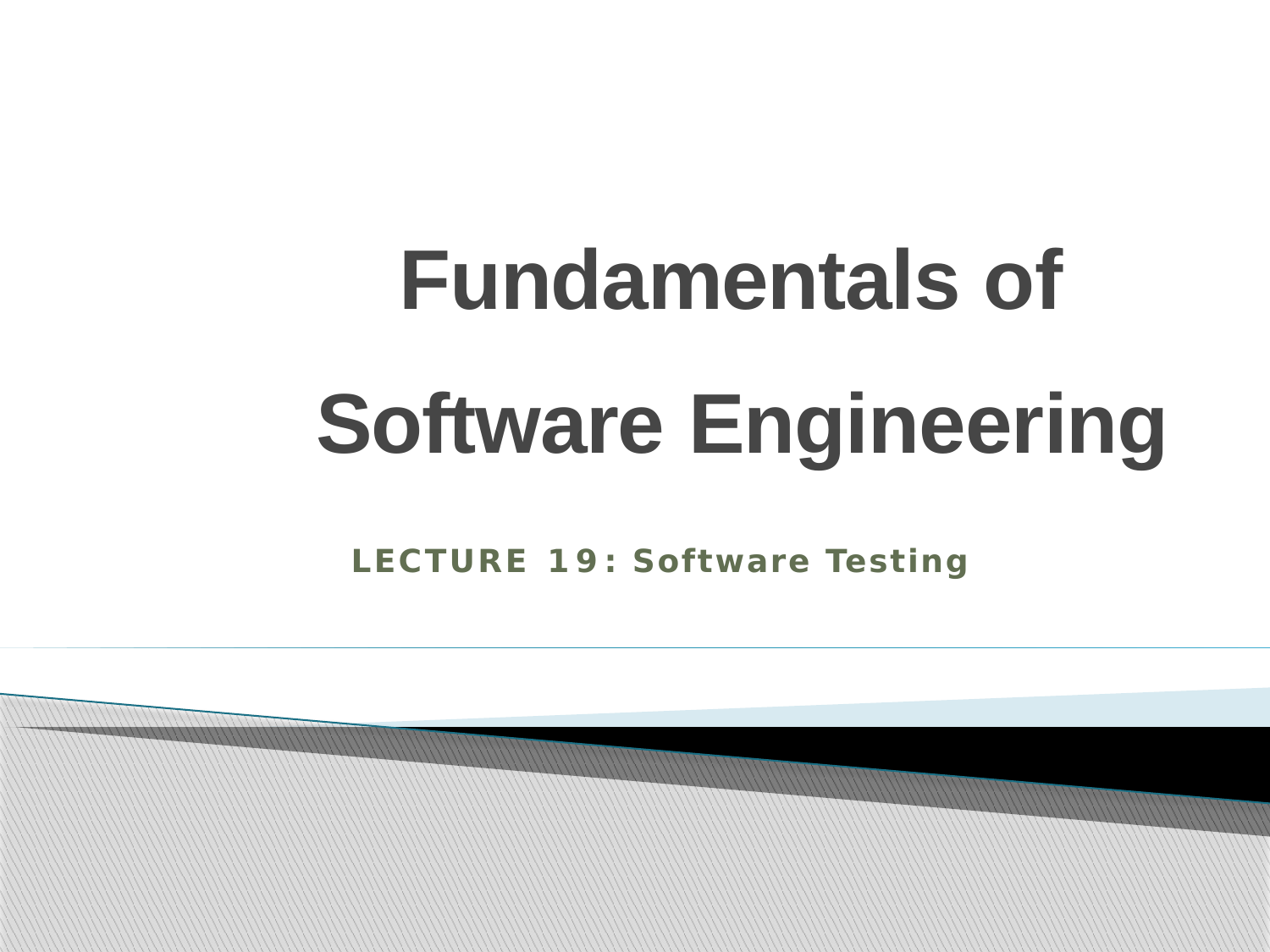

# Fundamentals of  Software Engineering
LECTURE 19: Software Testing